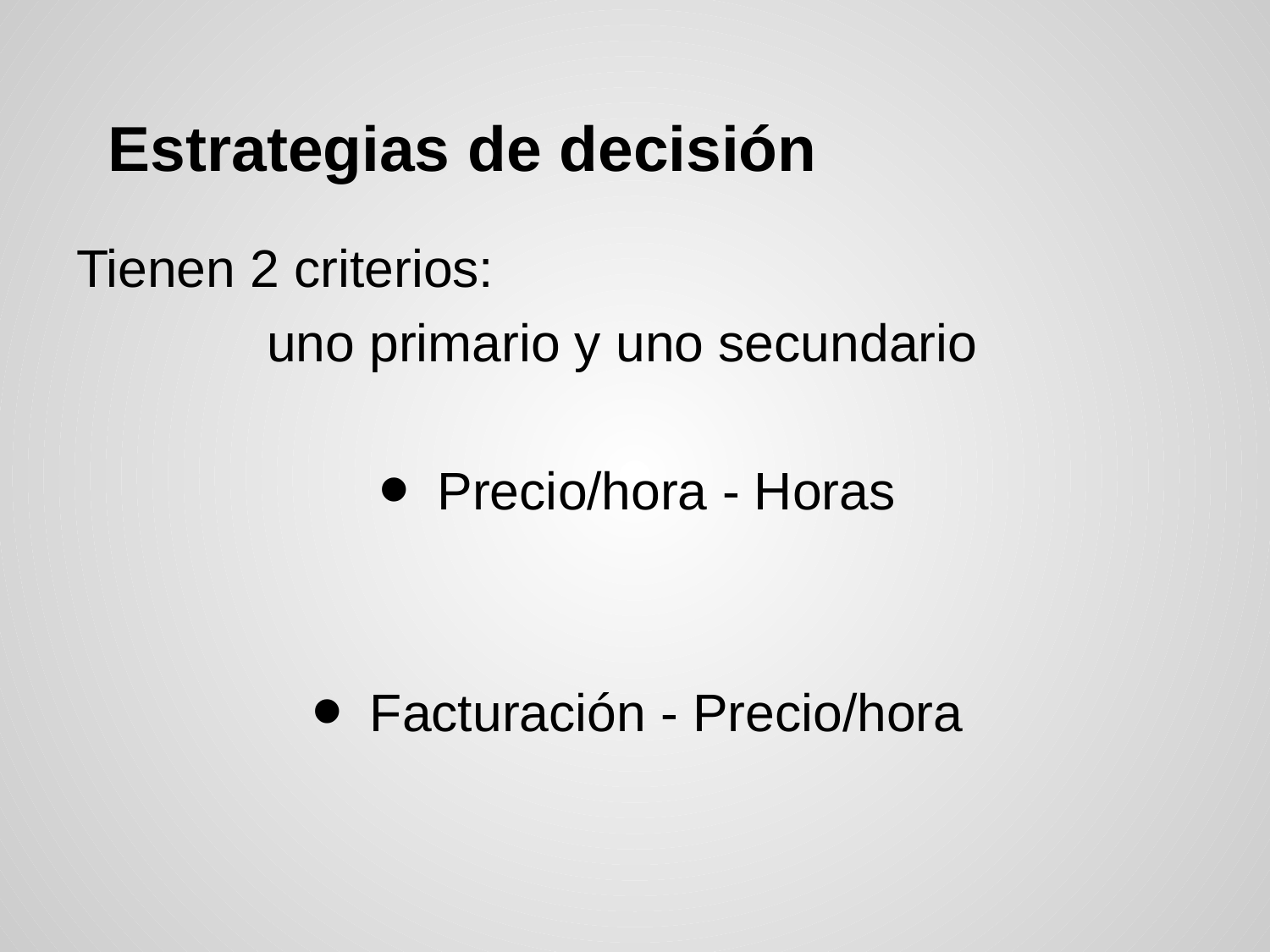

# Estrategias de decisión
Tienen 2 criterios:
uno primario y uno secundario

Precio/hora - Horas

Facturación - Precio/hora